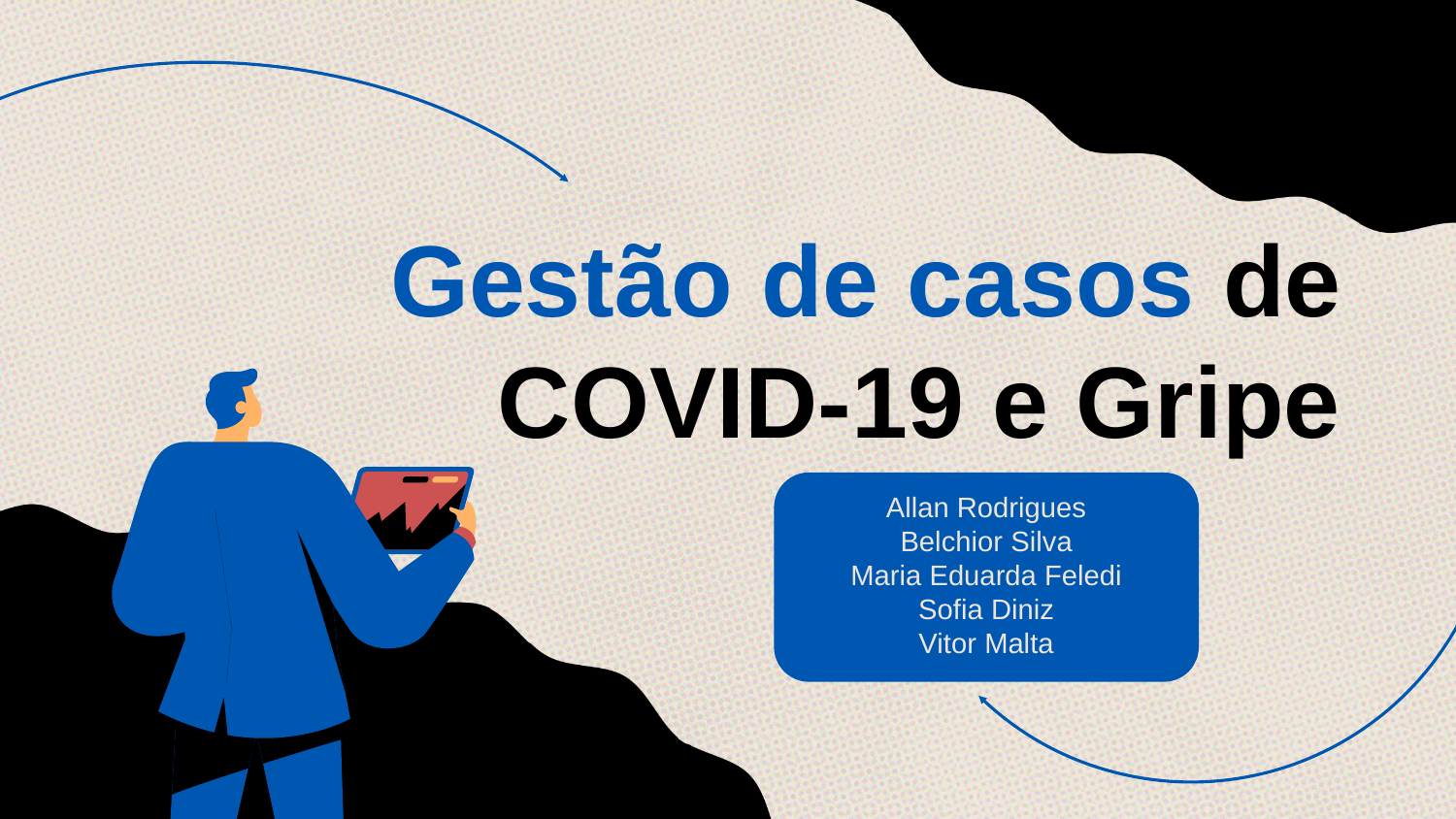

# Gestão de casos de COVID-19 e Gripe

Allan Rodrigues
Belchior Silva
Maria Eduarda Feledi
Sofia Diniz
Vitor Malta